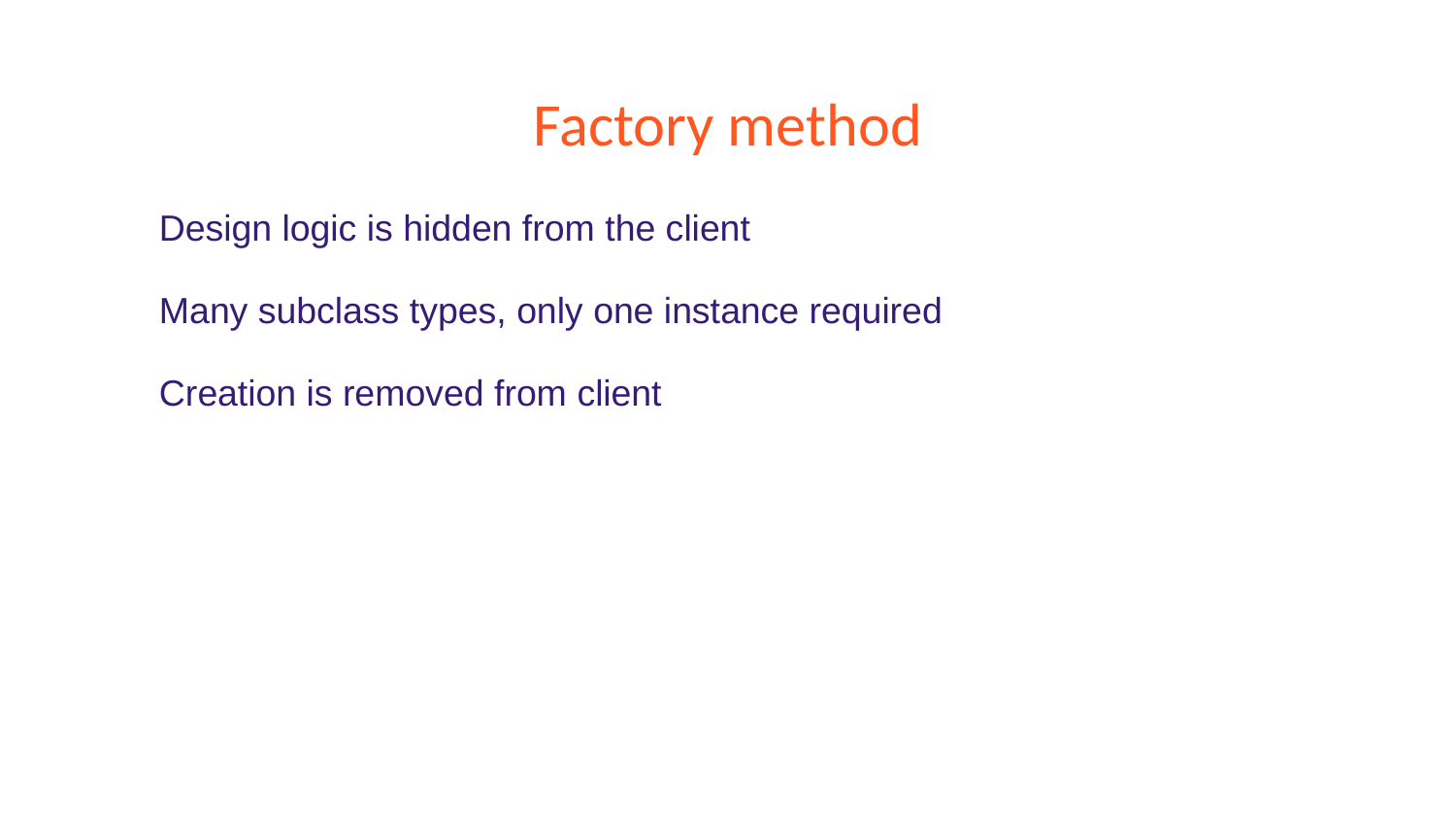

# Factory method
Design logic is hidden from the client
Many subclass types, only one instance required
Creation is removed from client